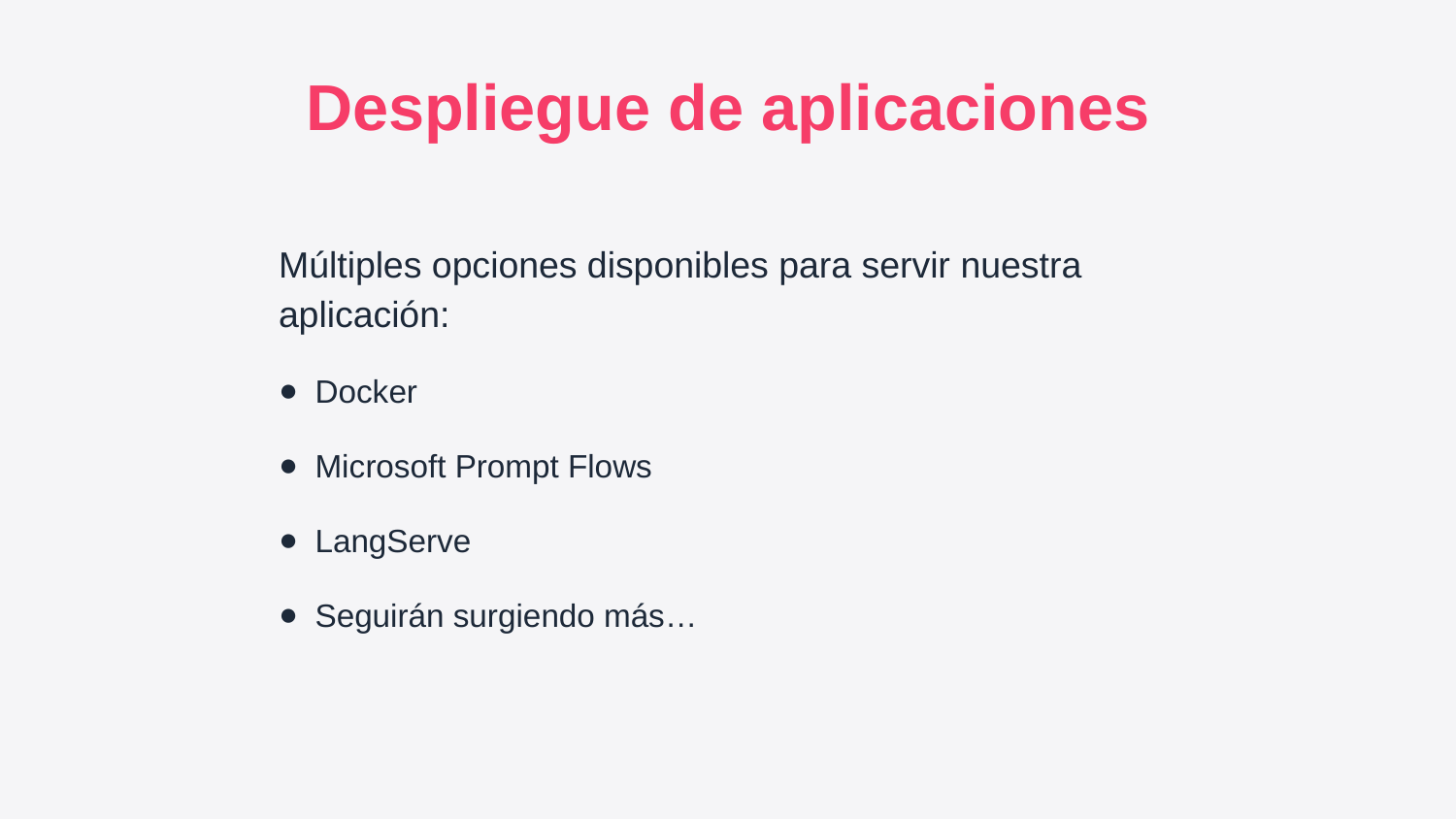

Despliegue de aplicaciones
Múltiples opciones disponibles para servir nuestra aplicación:
Docker
Microsoft Prompt Flows
LangServe
Seguirán surgiendo más…